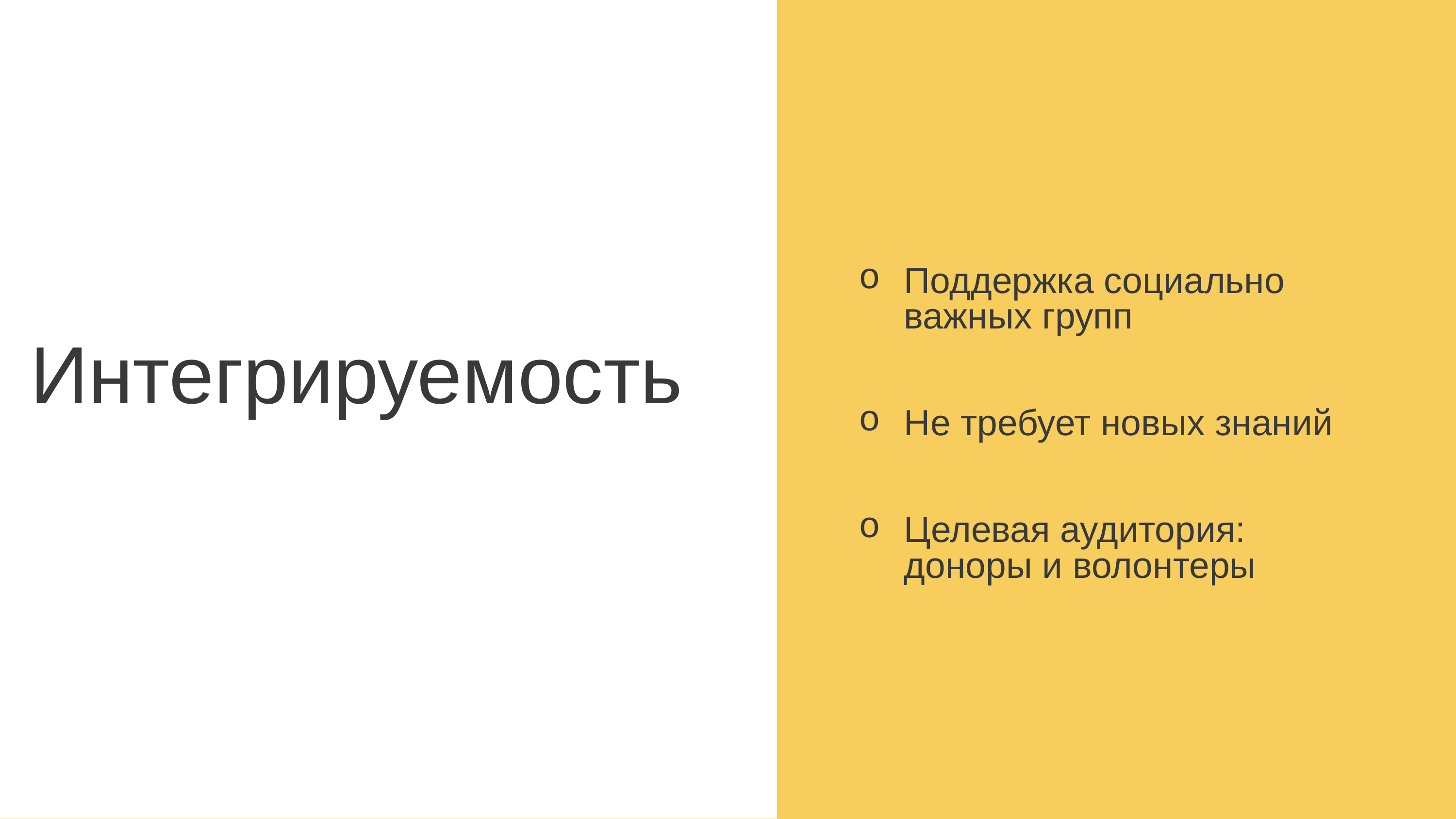

Поддержка социально важных групп

Не требует новых знаний

Целевая аудитория: доноры и волонтеры

Интегрируемость